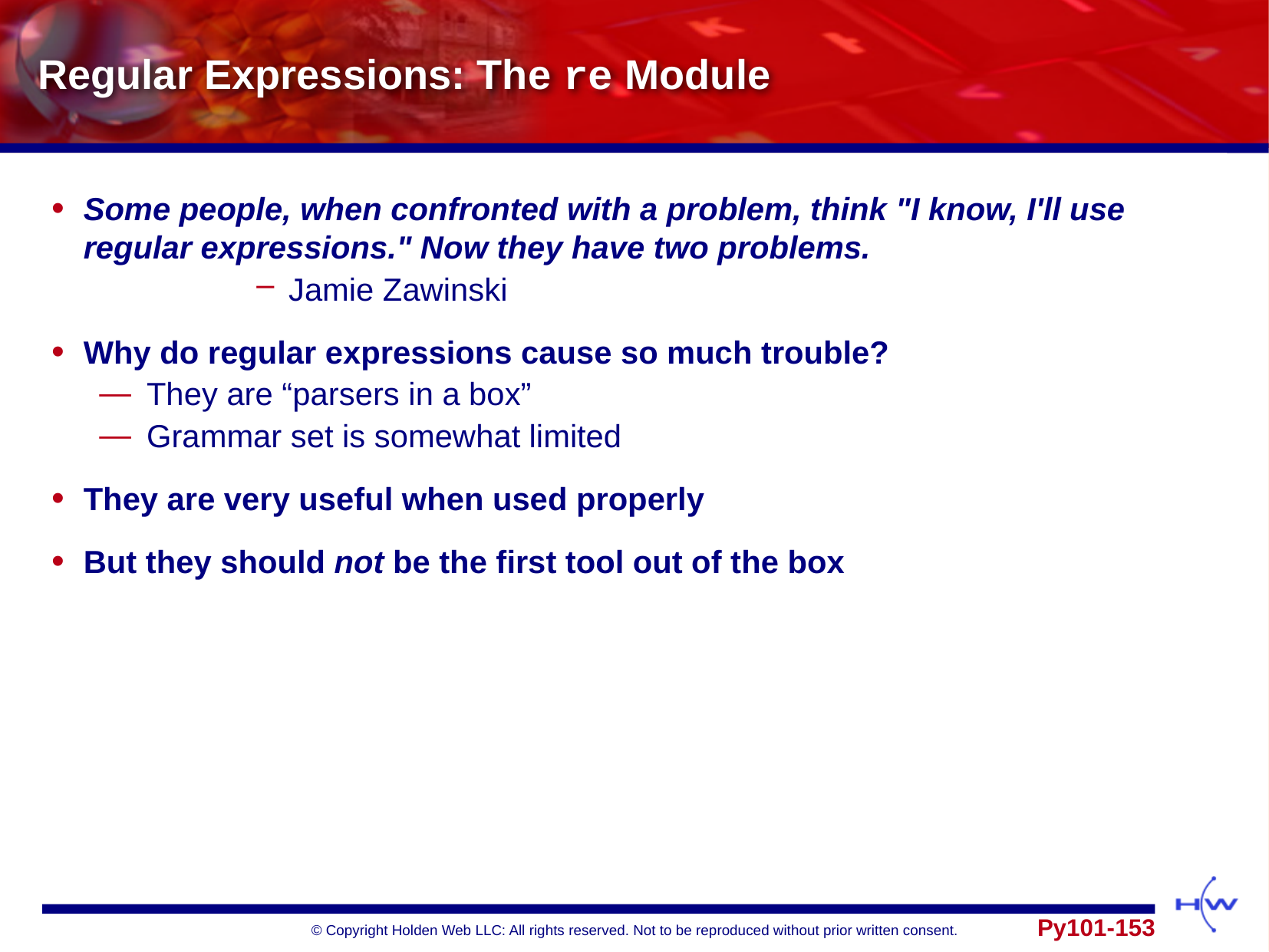

# Regular Expressions: The re Module
Some people, when confronted with a problem, think "I know, I'll use regular expressions." Now they have two problems.
Jamie Zawinski
Why do regular expressions cause so much trouble?
They are “parsers in a box”
Grammar set is somewhat limited
They are very useful when used properly
But they should not be the first tool out of the box